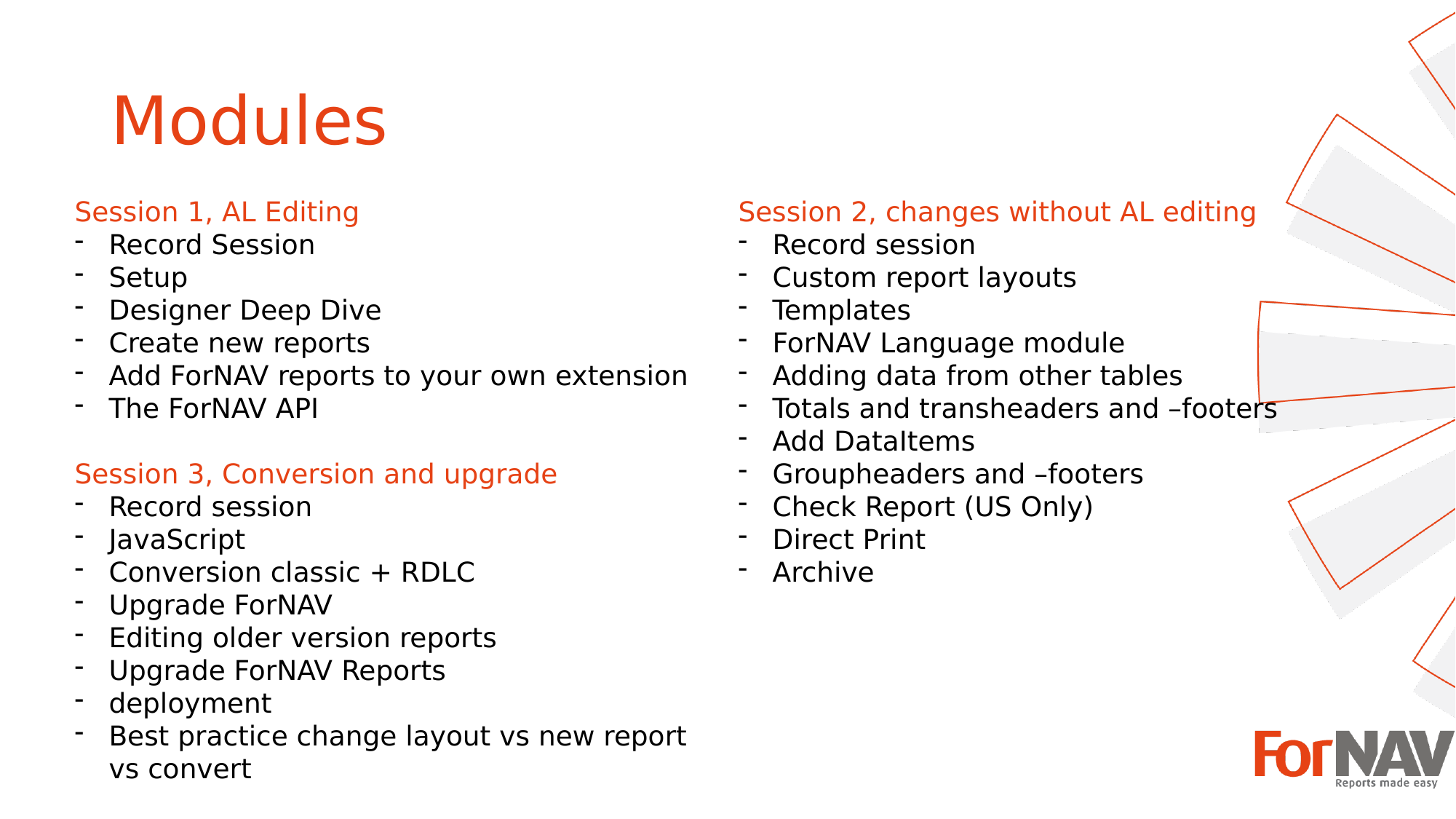

# Modules
Session 1, AL Editing
Record Session
Setup
Designer Deep Dive
Create new reports
Add ForNAV reports to your own extension
The ForNAV API

Session 3, Conversion and upgrade
Record session
JavaScript
Conversion classic + RDLC
Upgrade ForNAV
Editing older version reports
Upgrade ForNAV Reports
deployment
Best practice change layout vs new report vs convert
Session 2, changes without AL editing
Record session
Custom report layouts
Templates
ForNAV Language module
Adding data from other tables
Totals and transheaders and –footers
Add DataItems
Groupheaders and –footers
Check Report (US Only)
Direct Print
Archive